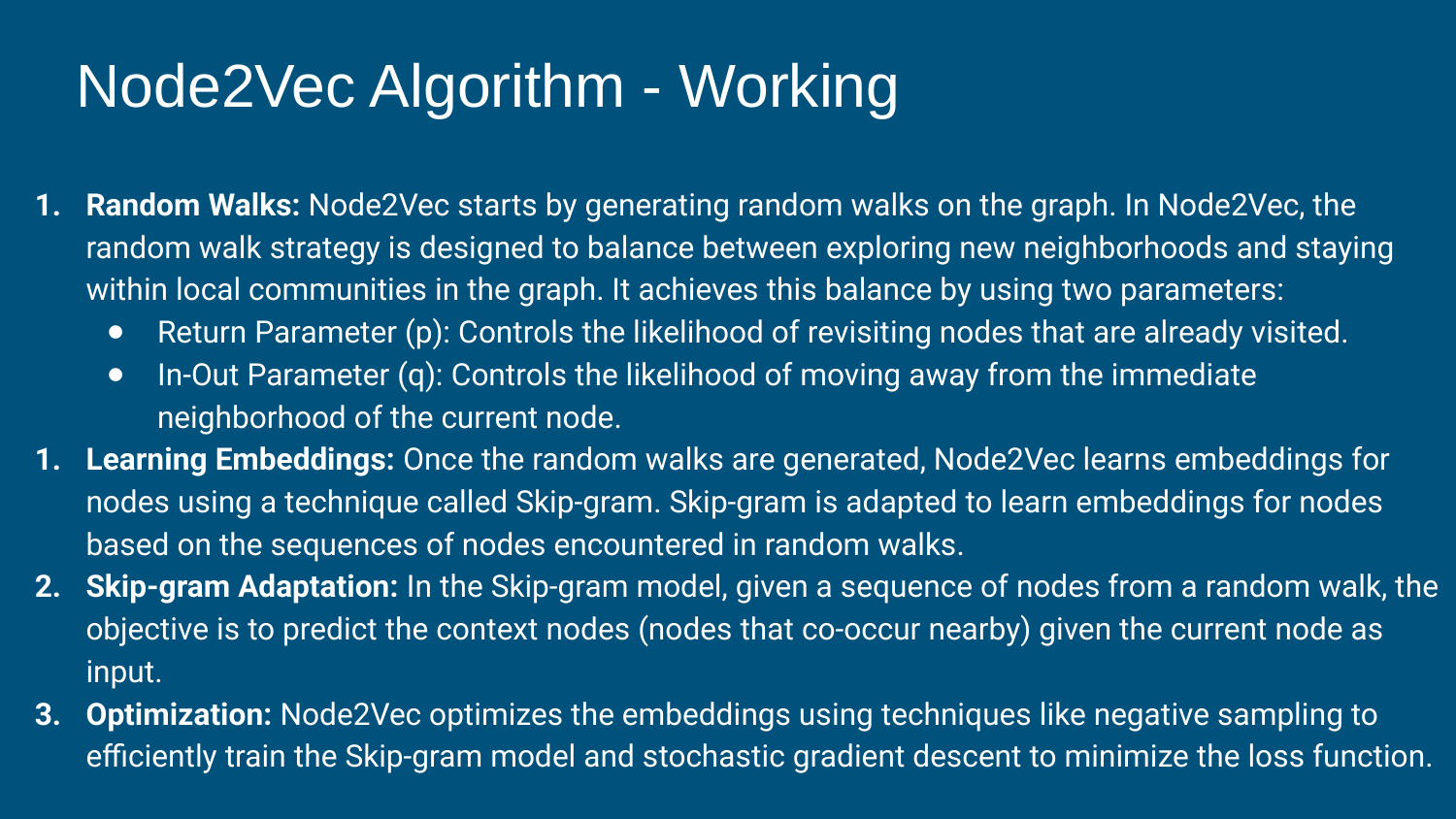

# Node2Vec Algorithm - Working
Random Walks: Node2Vec starts by generating random walks on the graph. In Node2Vec, the random walk strategy is designed to balance between exploring new neighborhoods and staying within local communities in the graph. It achieves this balance by using two parameters:
Return Parameter (p): Controls the likelihood of revisiting nodes that are already visited.
In-Out Parameter (q): Controls the likelihood of moving away from the immediate neighborhood of the current node.
Learning Embeddings: Once the random walks are generated, Node2Vec learns embeddings for nodes using a technique called Skip-gram. Skip-gram is adapted to learn embeddings for nodes based on the sequences of nodes encountered in random walks.
Skip-gram Adaptation: In the Skip-gram model, given a sequence of nodes from a random walk, the objective is to predict the context nodes (nodes that co-occur nearby) given the current node as input.
Optimization: Node2Vec optimizes the embeddings using techniques like negative sampling to efficiently train the Skip-gram model and stochastic gradient descent to minimize the loss function.